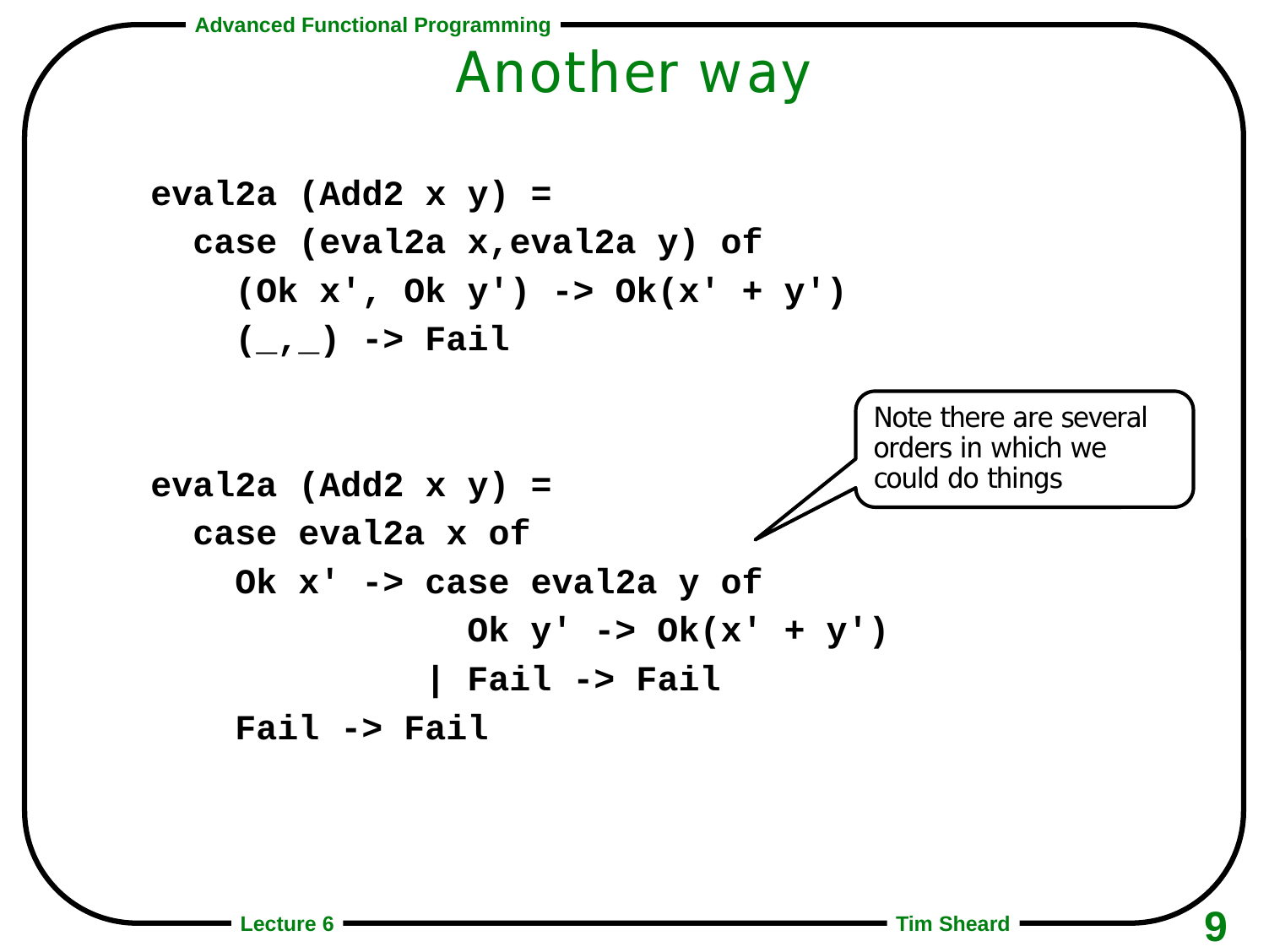

# Another way
eval2a (Add2 x y) =
  case (eval2a x,eval2a y) of
    (Ok x', Ok y') -> Ok(x' + y')
    (_,_) -> Fail

eval2a (Add2 x y) =
  case eval2a x of
    Ok x' -> case eval2a y of
               Ok y' -> Ok(x' + y')
             | Fail -> Fail
    Fail -> Fail

Note there are several orders in which we could do things